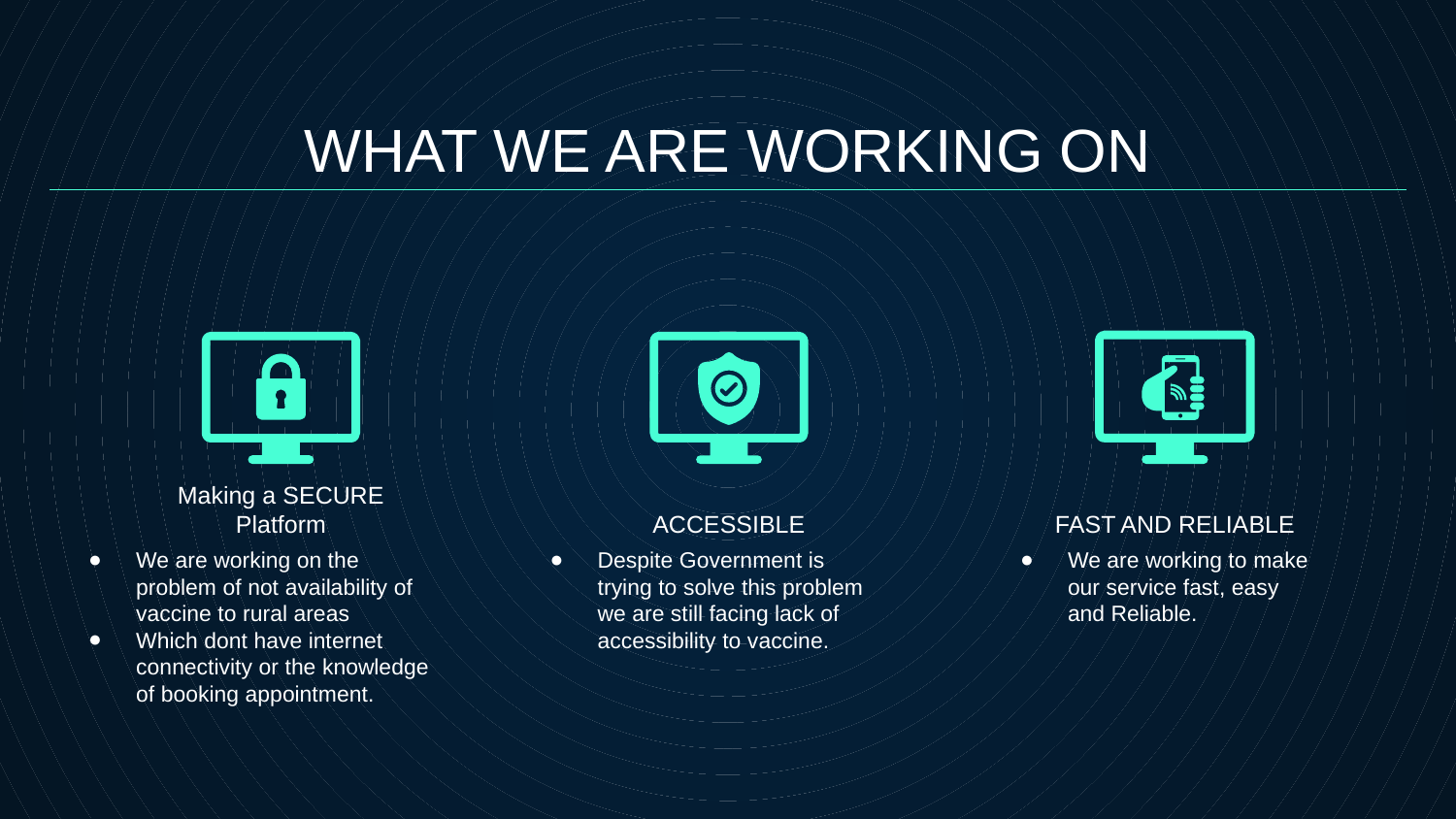

WHAT WE ARE WORKING ON

# Making a SECURE Platform
ACCESSIBLE
FAST AND RELIABLE
We are working on the problem of not availability of vaccine to rural areas
Which dont have internet connectivity or the knowledge of booking appointment.
Despite Government is trying to solve this problem we are still facing lack of accessibility to vaccine.
We are working to make our service fast, easy and Reliable.